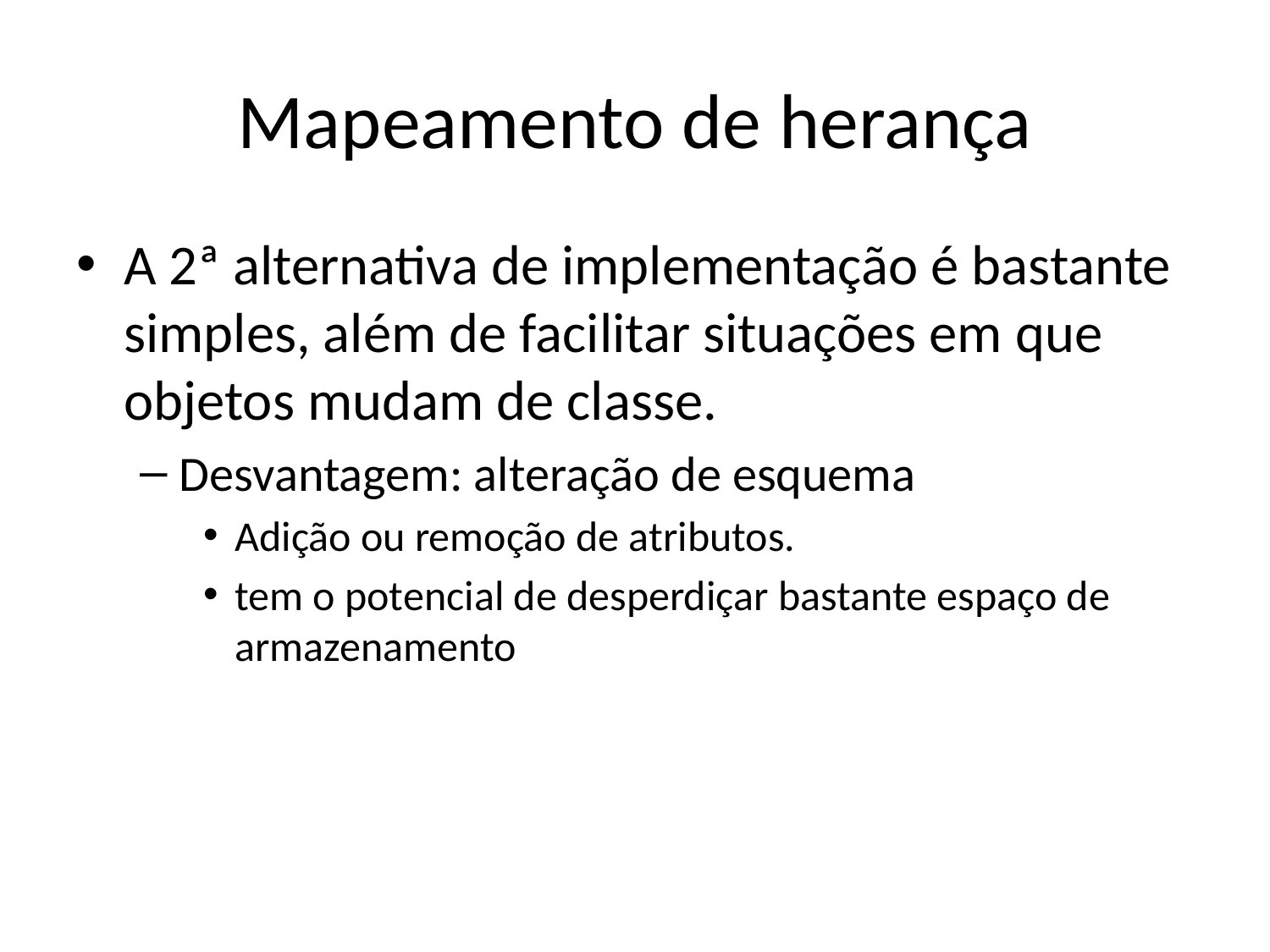

# Mapeamento de herança
A 2ª alternativa de implementação é bastante simples, além de facilitar situações em que objetos mudam de classe.
Desvantagem: alteração de esquema
Adição ou remoção de atributos.
tem o potencial de desperdiçar bastante espaço de armazenamento